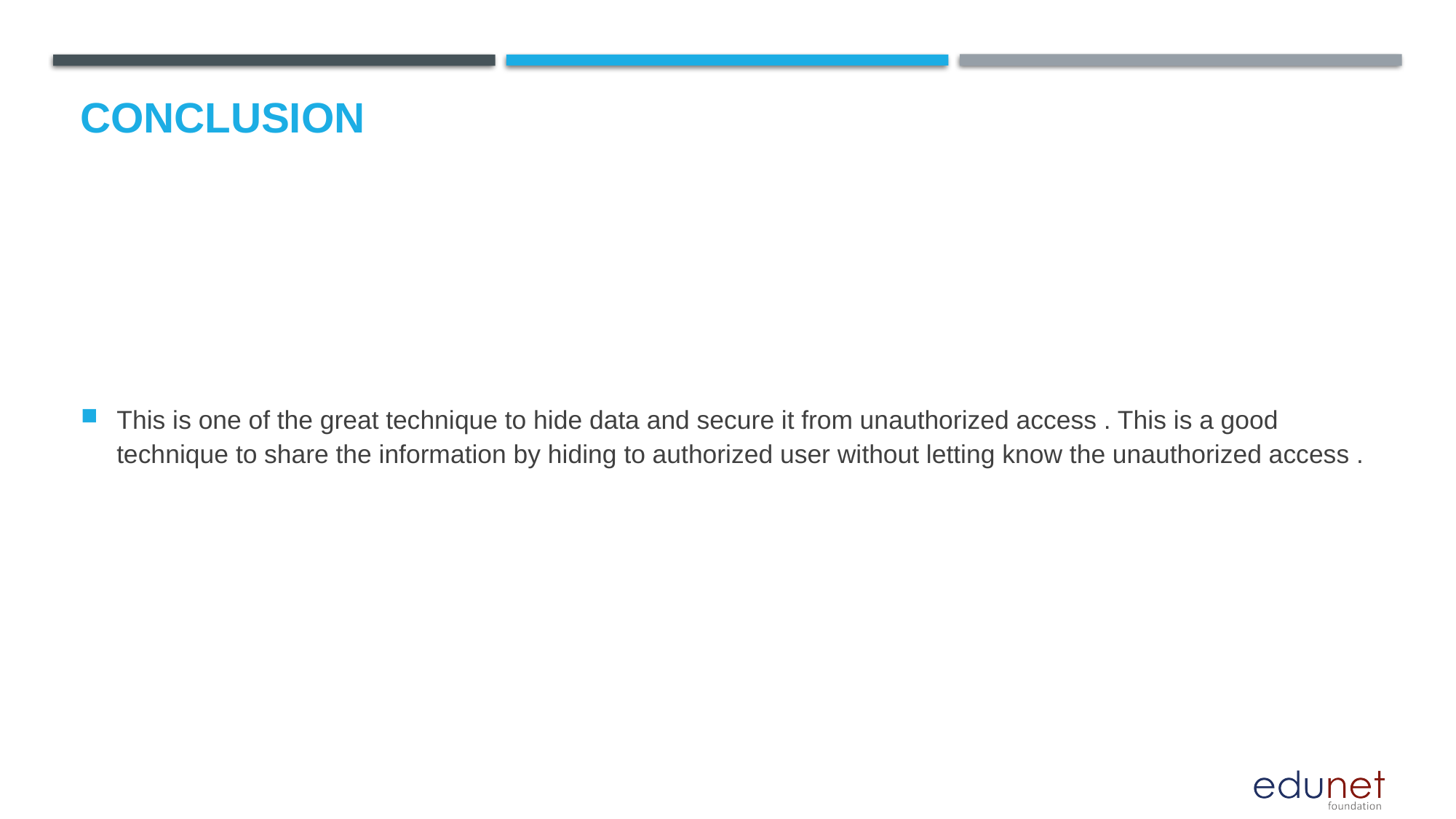

# Conclusion
This is one of the great technique to hide data and secure it from unauthorized access . This is a good technique to share the information by hiding to authorized user without letting know the unauthorized access .